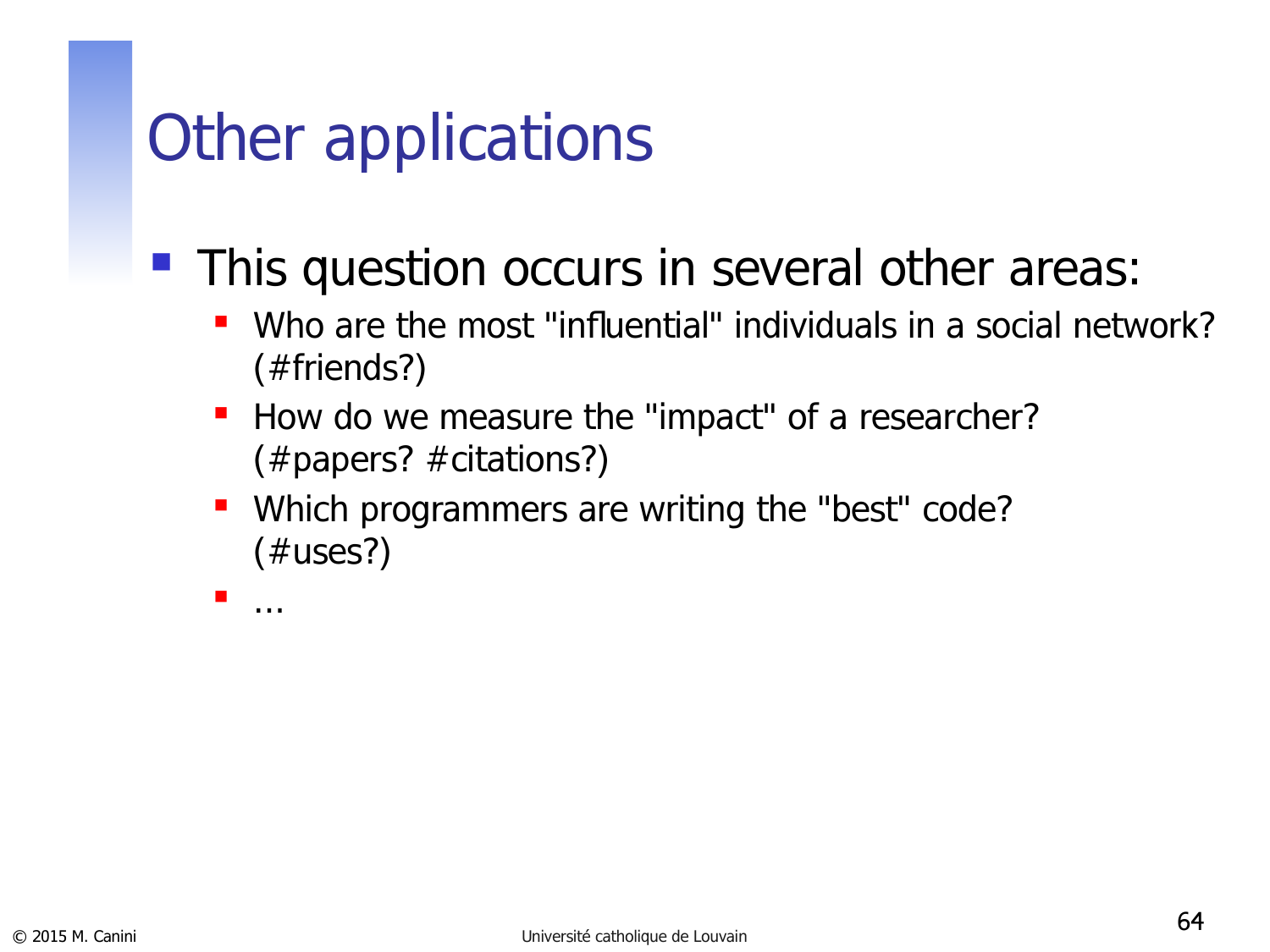

# Other applications
This question occurs in several other areas:
Who are the most "influential" individuals in a social network?
(#friends?)
How do we measure the "impact" of a researcher?
(#papers? #citations?)
Which programmers are writing the "best" code?
(#uses?)
...
64
Université catholique de Louvain